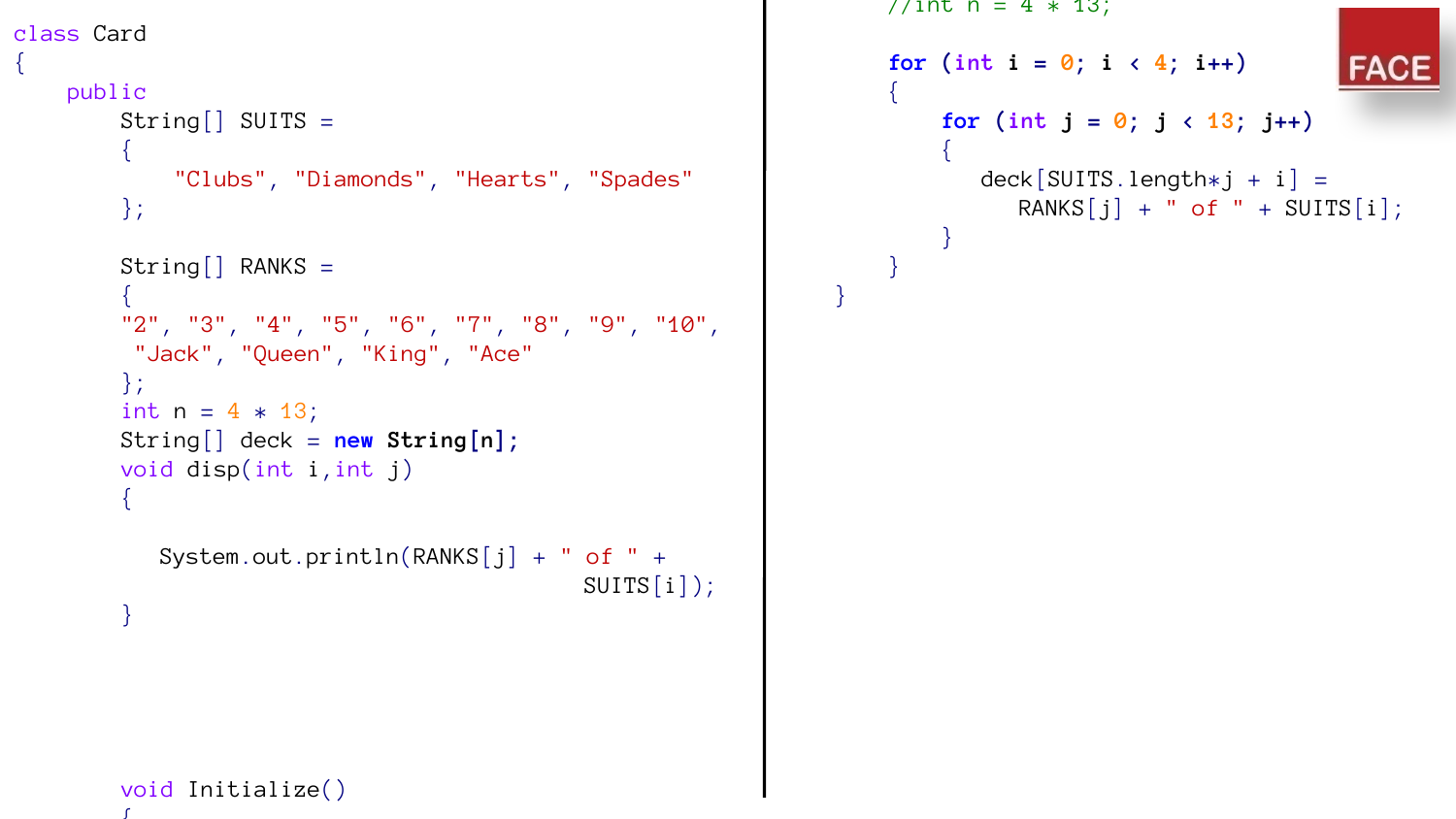

class Card
{
    public
        String[] SUITS =
        {
            "Clubs", "Diamonds", "Hearts", "Spades"
        };

        String[] RANKS =
        {
        "2", "3", "4", "5", "6", "7", "8", "9", "10",
         "Jack", "Queen", "King", "Ace"
        };
        int n = 4 * 13;
        String[] deck = new String[n];
        void disp(int i,int j)
        {

	System.out.println(RANKS[j] + " of " + 			          SUITS[i]);
        }

        void Initialize()
        {
            //int n = 4 * 13;

            for (int i = 0; i < 4; i++)
            {
                for (int j = 0; j < 13; j++)
                {
                   deck[SUITS.length*j + i] = 		RANKS[j] + " of " + SUITS[i];
                }
            }
        }